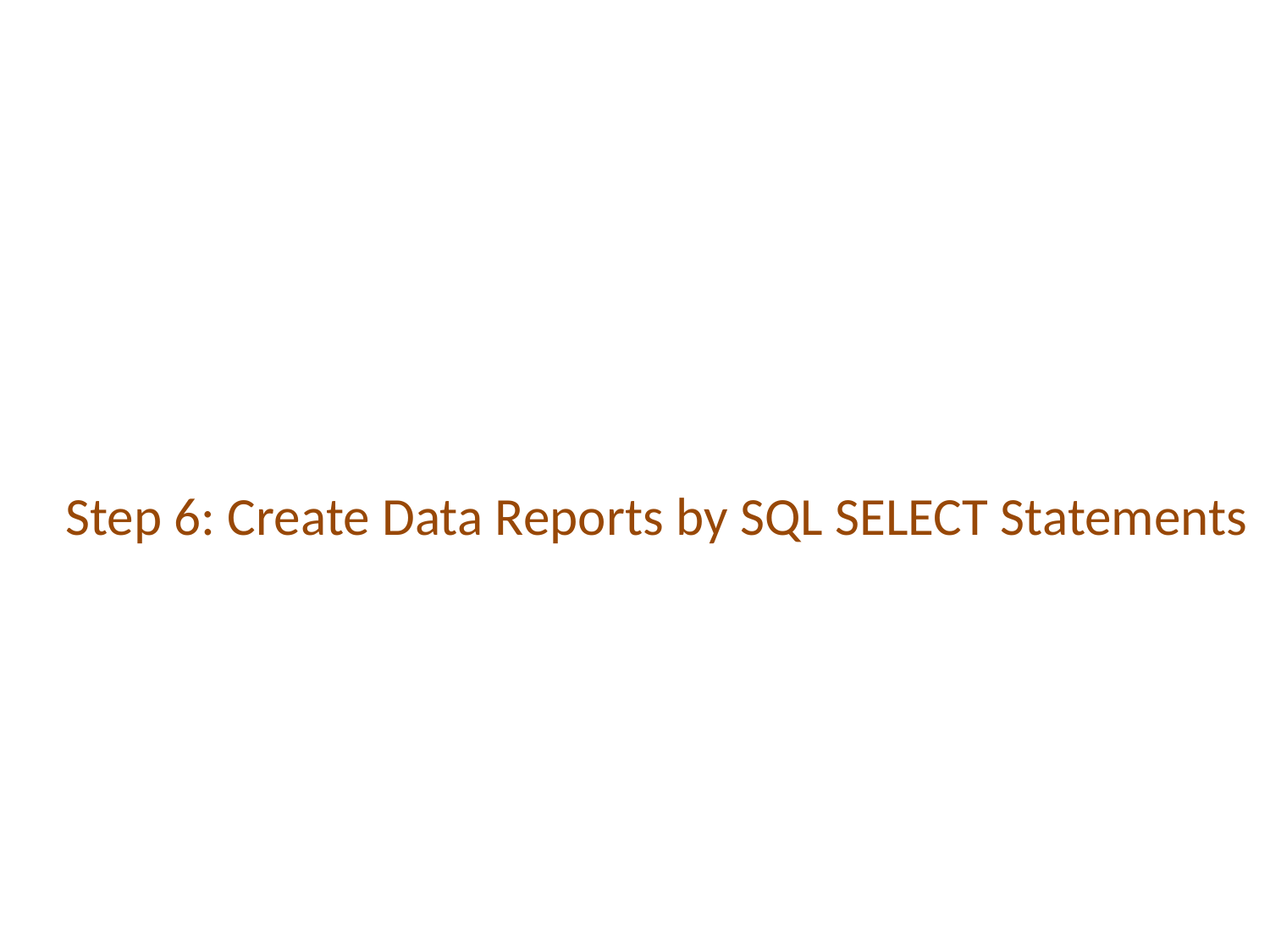

# Step 6: Create Data Reports by SQL SELECT Statements